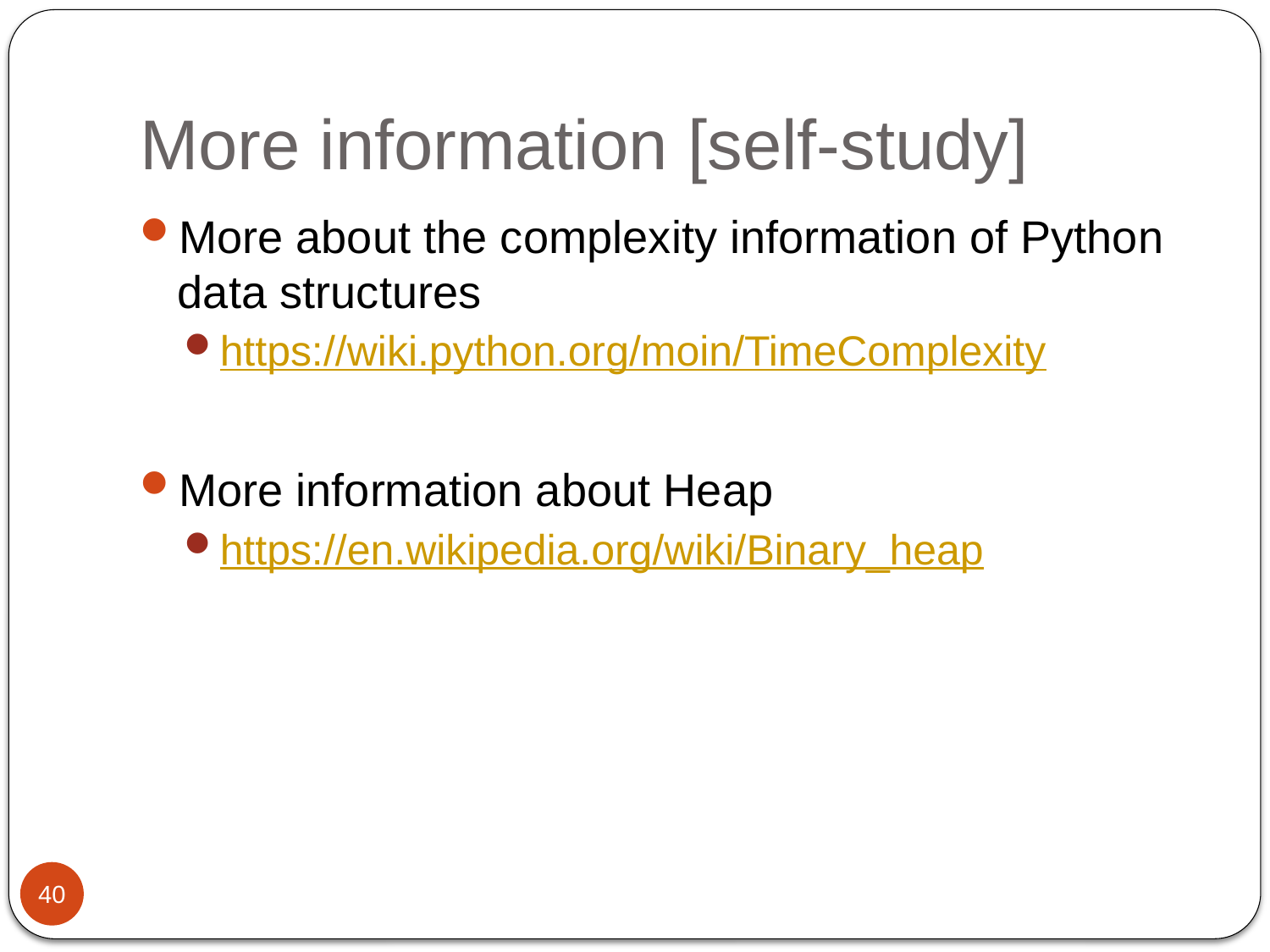

# More information [self-study]
More about the complexity information of Python data structures
https://wiki.python.org/moin/TimeComplexity

More information about Heap
https://en.wikipedia.org/wiki/Binary_heap
40